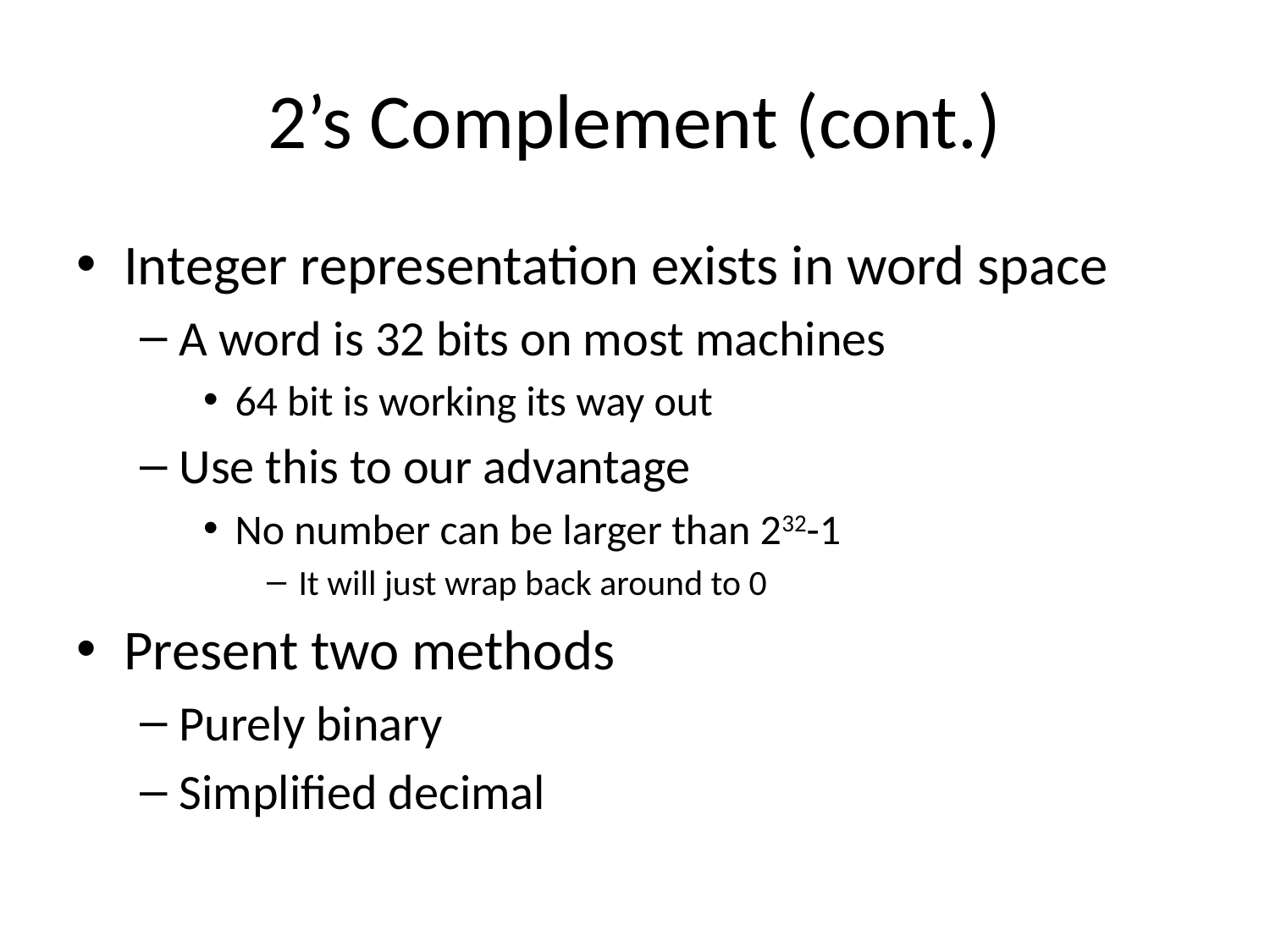

# 2’s Complement (cont.)
Integer representation exists in word space
A word is 32 bits on most machines
64 bit is working its way out
Use this to our advantage
No number can be larger than 232-1
It will just wrap back around to 0
Present two methods
Purely binary
Simplified decimal